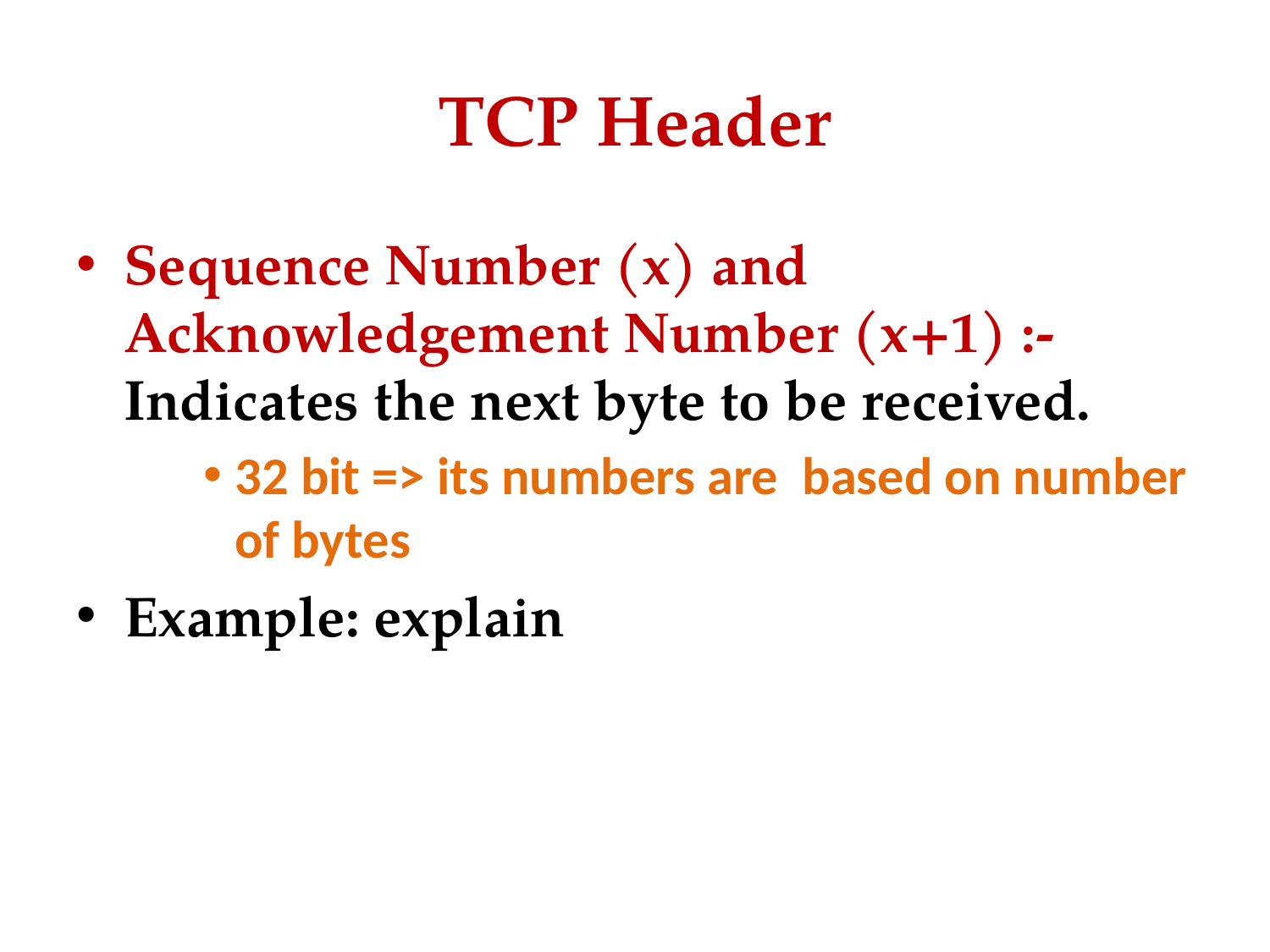

# TCP Header
Sequence Number (x) and Acknowledgement Number (x+1) :- Indicates the next byte to be received.
32 bit => its numbers are  based on number of bytes
Example: explain